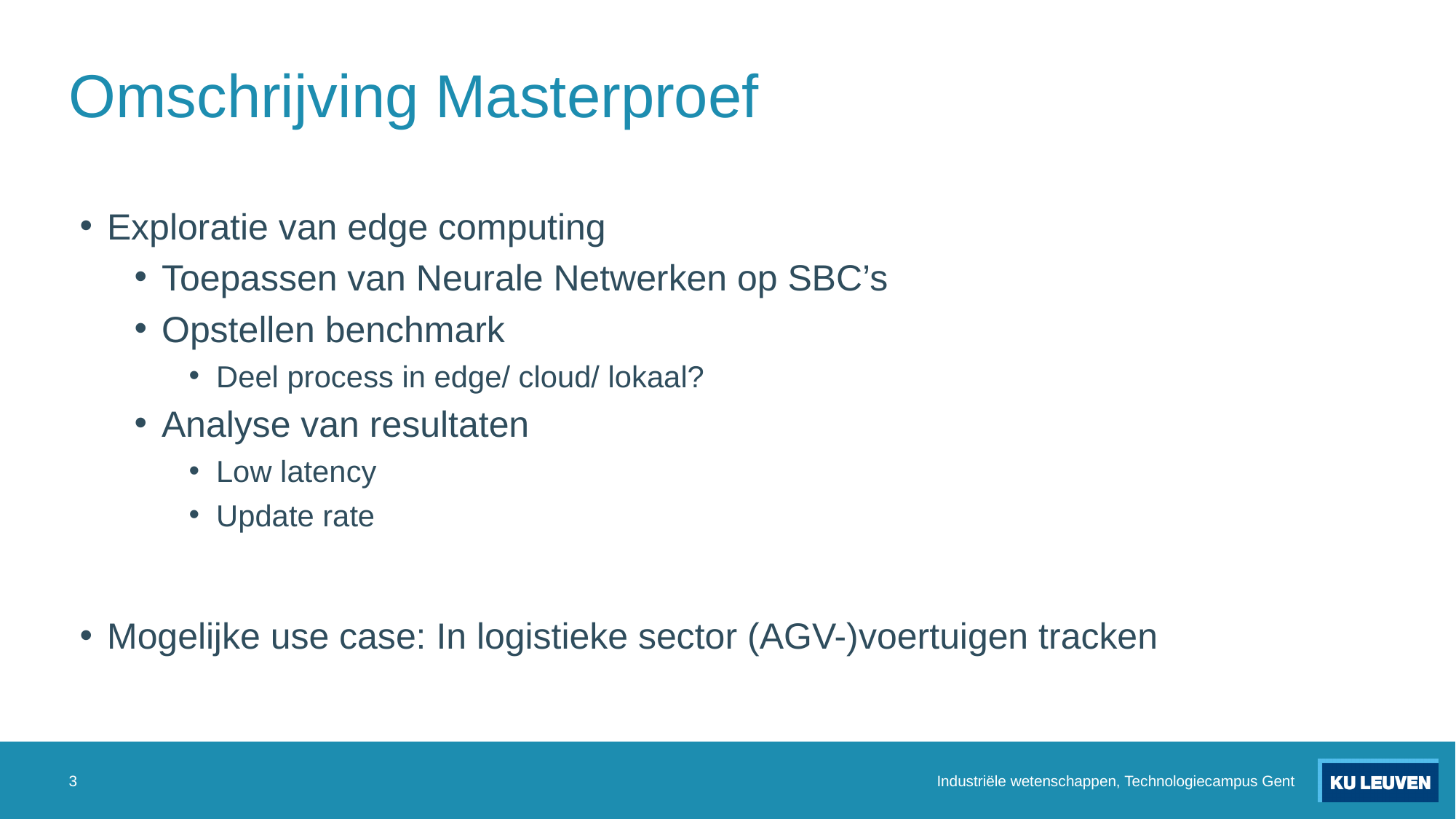

# Omschrijving Masterproef
Exploratie van edge computing
Toepassen van Neurale Netwerken op SBC’s
Opstellen benchmark
Deel process in edge/ cloud/ lokaal?
Analyse van resultaten
Low latency
Update rate

Mogelijke use case: In logistieke sector (AGV-)voertuigen tracken

3
Industriële wetenschappen, Technologiecampus Gent